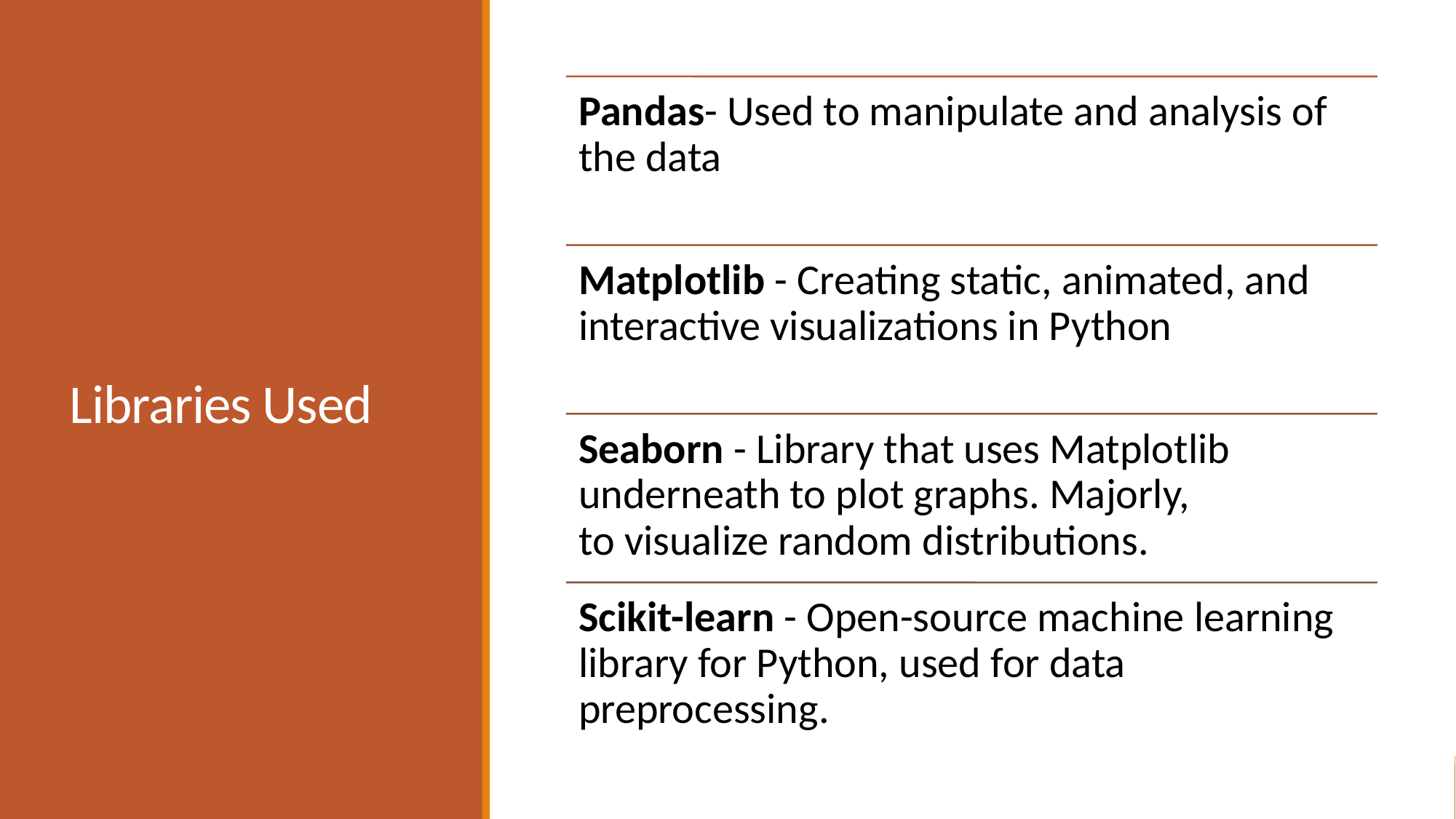

# Libraries Used
Pandas- Used to manipulate and analysis of the data
Matplotlib - Creating static, animated, and interactive visualizations in Python
Seaborn - Library that uses Matplotlib underneath to plot graphs. Majorly, to visualize random distributions.
Scikit-learn - Open-source machine learning library for Python, used for data preprocessing.